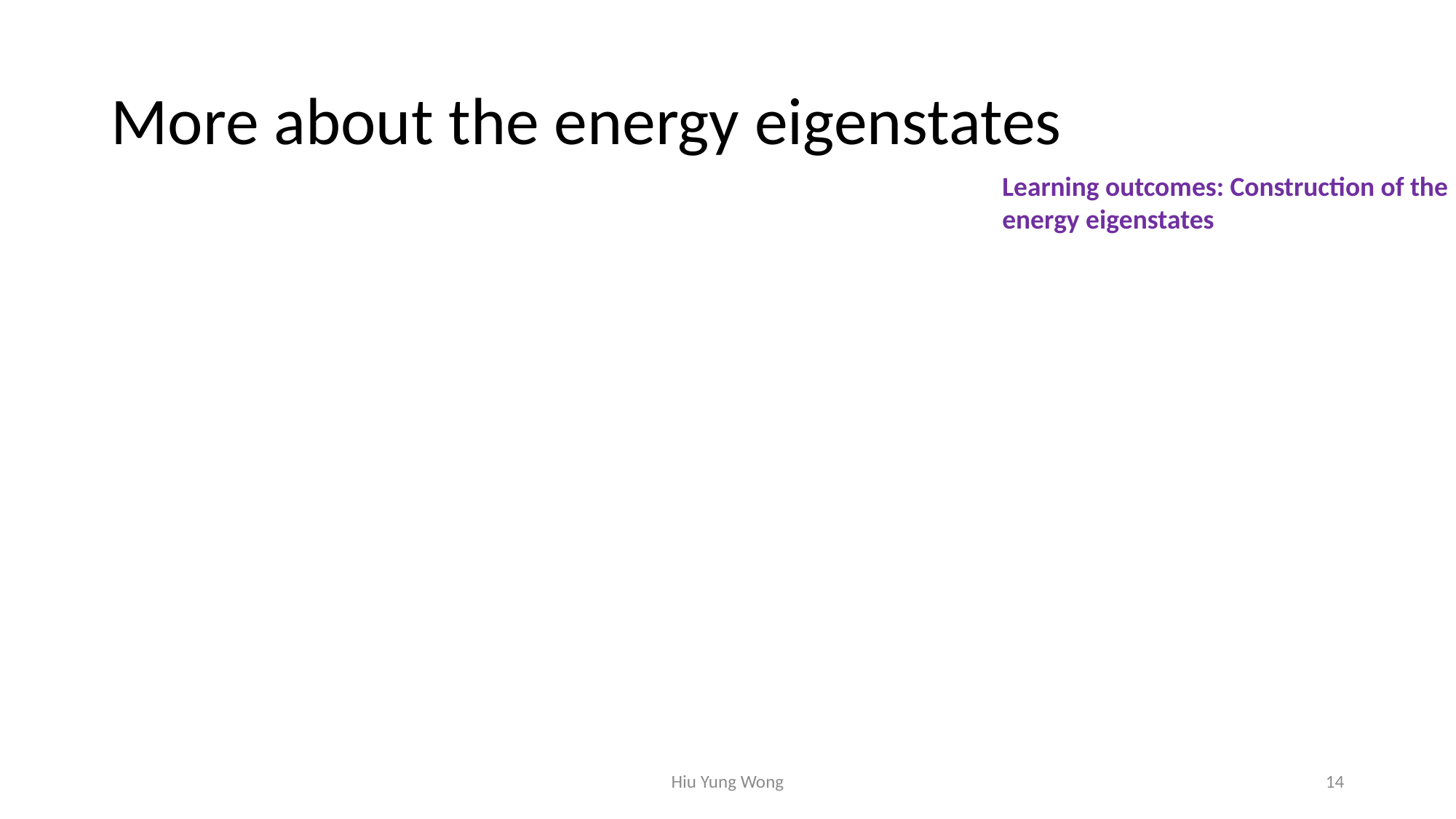

# More about the energy eigenstates
Learning outcomes: Construction of the energy eigenstates
Hiu Yung Wong
14